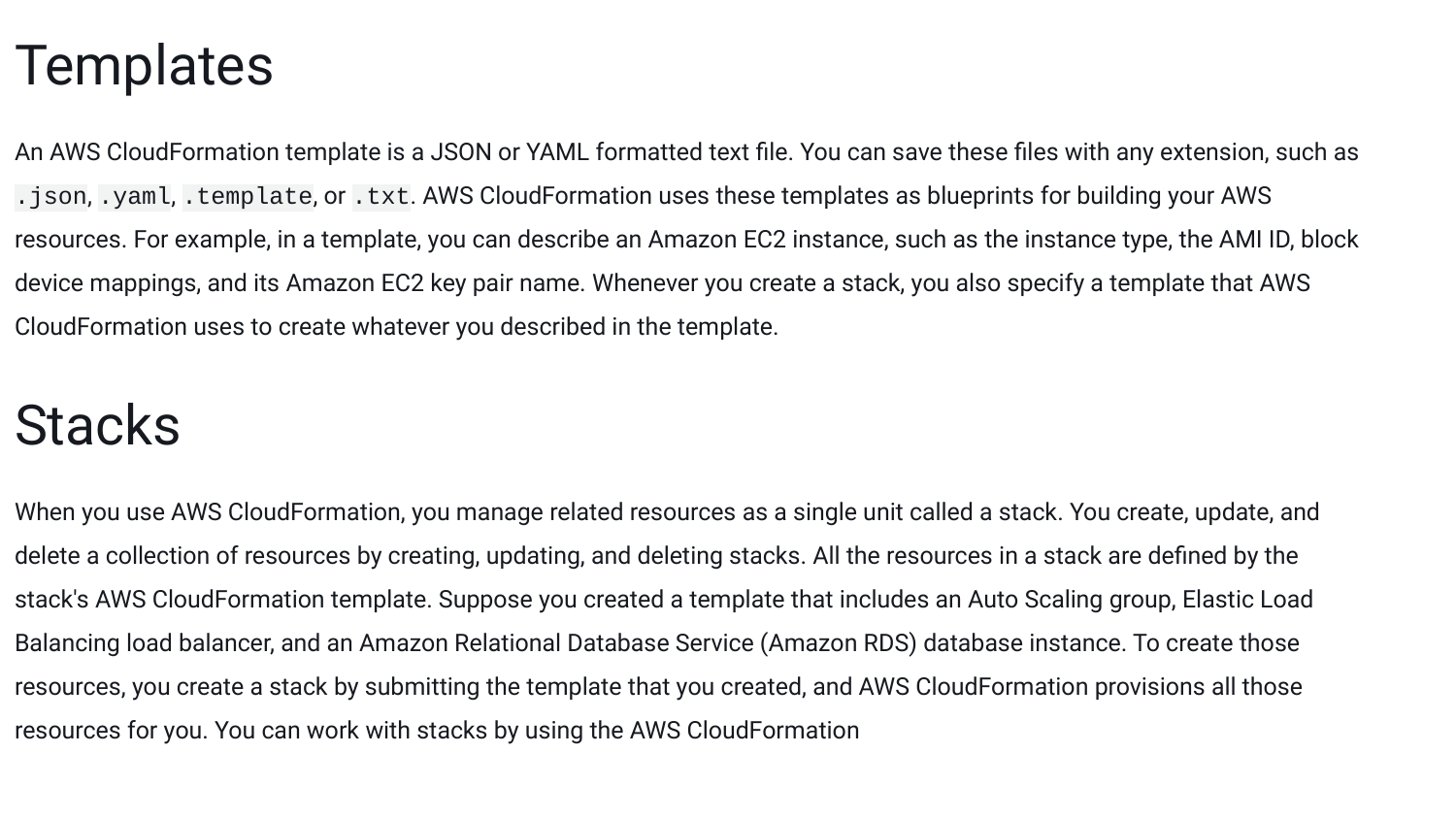

Templates
An AWS CloudFormation template is a JSON or YAML formatted text file. You can save these files with any extension, such as .json, .yaml, .template, or .txt. AWS CloudFormation uses these templates as blueprints for building your AWS resources. For example, in a template, you can describe an Amazon EC2 instance, such as the instance type, the AMI ID, block device mappings, and its Amazon EC2 key pair name. Whenever you create a stack, you also specify a template that AWS CloudFormation uses to create whatever you described in the template.
Stacks
When you use AWS CloudFormation, you manage related resources as a single unit called a stack. You create, update, and delete a collection of resources by creating, updating, and deleting stacks. All the resources in a stack are defined by the stack's AWS CloudFormation template. Suppose you created a template that includes an Auto Scaling group, Elastic Load Balancing load balancer, and an Amazon Relational Database Service (Amazon RDS) database instance. To create those resources, you create a stack by submitting the template that you created, and AWS CloudFormation provisions all those resources for you. You can work with stacks by using the AWS CloudFormation